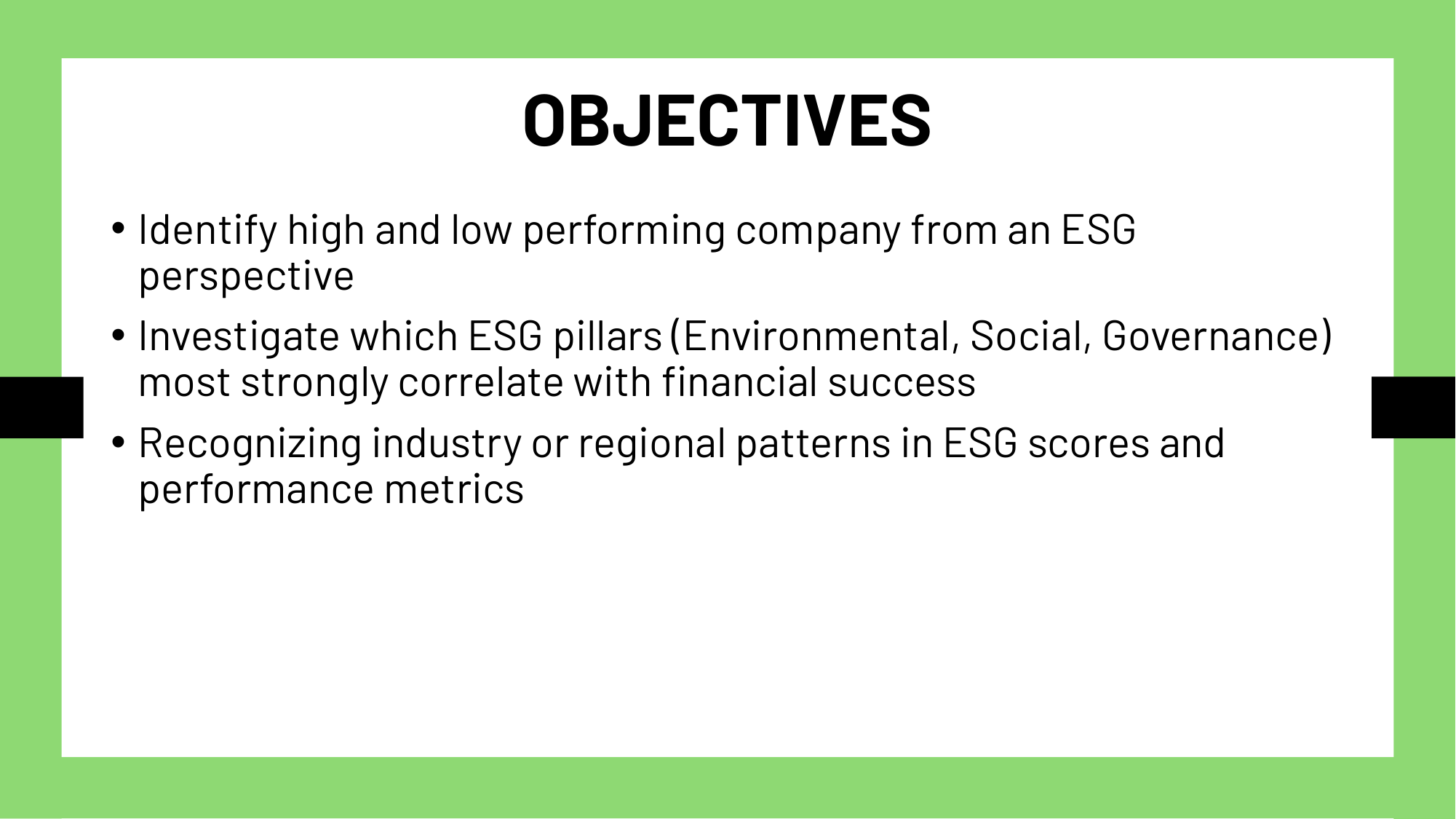

# OBJECTIVES
Identify high and low performing company from an ESG perspective
Investigate which ESG pillars (Environmental, Social, Governance) most strongly correlate with financial success
Recognizing industry or regional patterns in ESG scores and performance metrics